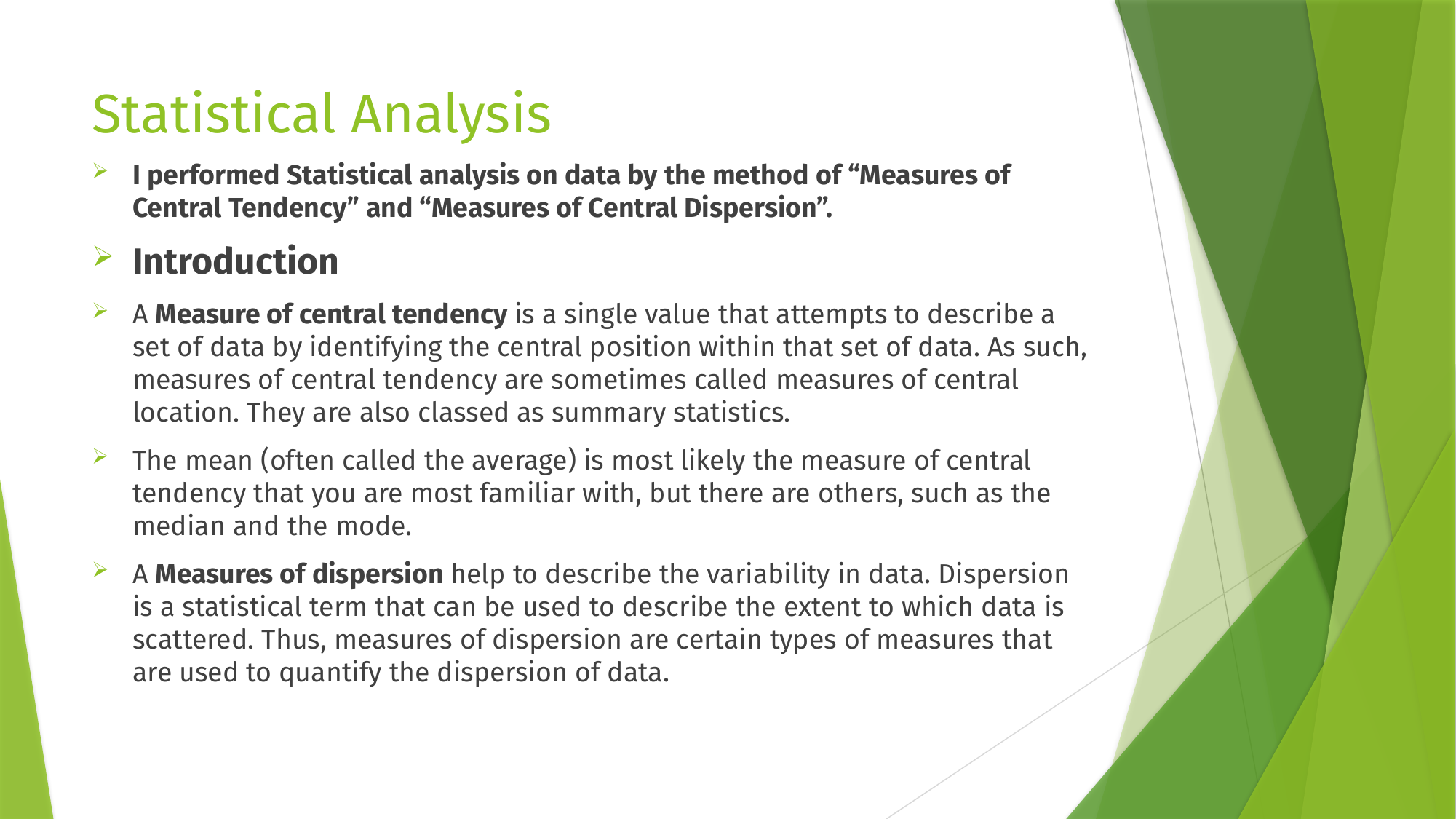

# Statistical Analysis
I performed Statistical analysis on data by the method of “Measures of Central Tendency” and “Measures of Central Dispersion”.
Introduction
A Measure of central tendency is a single value that attempts to describe a set of data by identifying the central position within that set of data. As such, measures of central tendency are sometimes called measures of central location. They are also classed as summary statistics.
The mean (often called the average) is most likely the measure of central tendency that you are most familiar with, but there are others, such as the median and the mode.
A Measures of dispersion help to describe the variability in data. Dispersion is a statistical term that can be used to describe the extent to which data is scattered. Thus, measures of dispersion are certain types of measures that are used to quantify the dispersion of data.